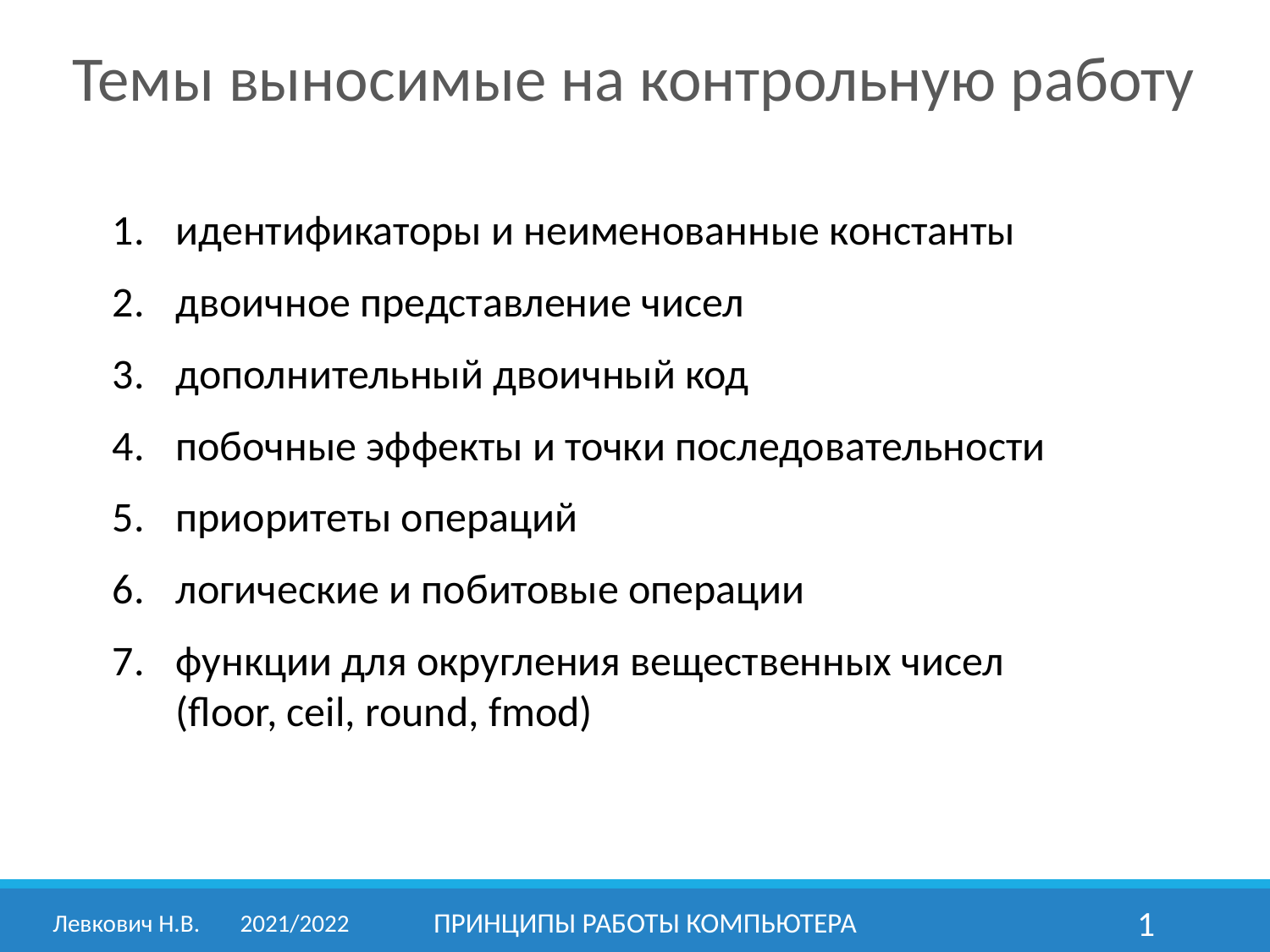

Темы выносимые на контрольную работу
идентификаторы и неименованные константы
двоичное представление чисел
дополнительный двоичный код
побочные эффекты и точки последовательности
приоритеты операций
логические и побитовые операции
функции для округления вещественных чисел
(floor, ceil, round, fmod)
Левкович Н.В.	2021/2022
принципы работы компьютера
1